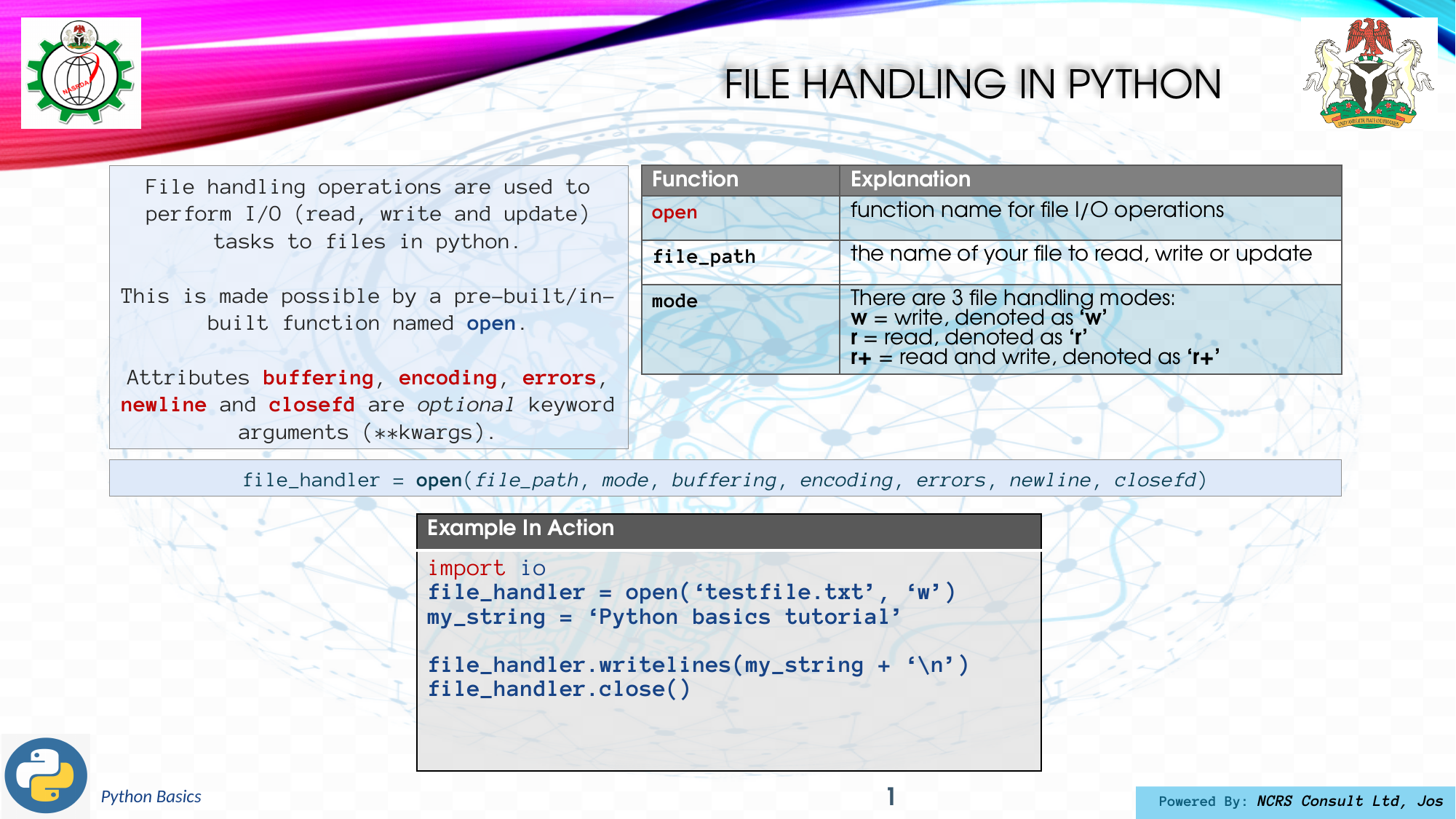

File handling in python
File handling operations are used to perform I/O (read, write and update) tasks to files in python.

This is made possible by a pre-built/in-built function named open.

Attributes buffering, encoding, errors, newline and closefd are optional keyword arguments (**kwargs).
| Function | Explanation |
| --- | --- |
| open | function name for file I/O operations |
| file\_path | the name of your file to read, write or update |
| mode | There are 3 file handling modes: w = write, denoted as ‘w’ r = read, denoted as ‘r’ r+ = read and write, denoted as ‘r+’ |
file_handler = open(file_path, mode, buffering, encoding, errors, newline, closefd)
| Example In Action |
| --- |
| import io file\_handler = open(‘testfile.txt’, ‘w’) my\_string = ‘Python basics tutorial’ file\_handler.writelines(my\_string + ‘\n’) file\_handler.close() |
1